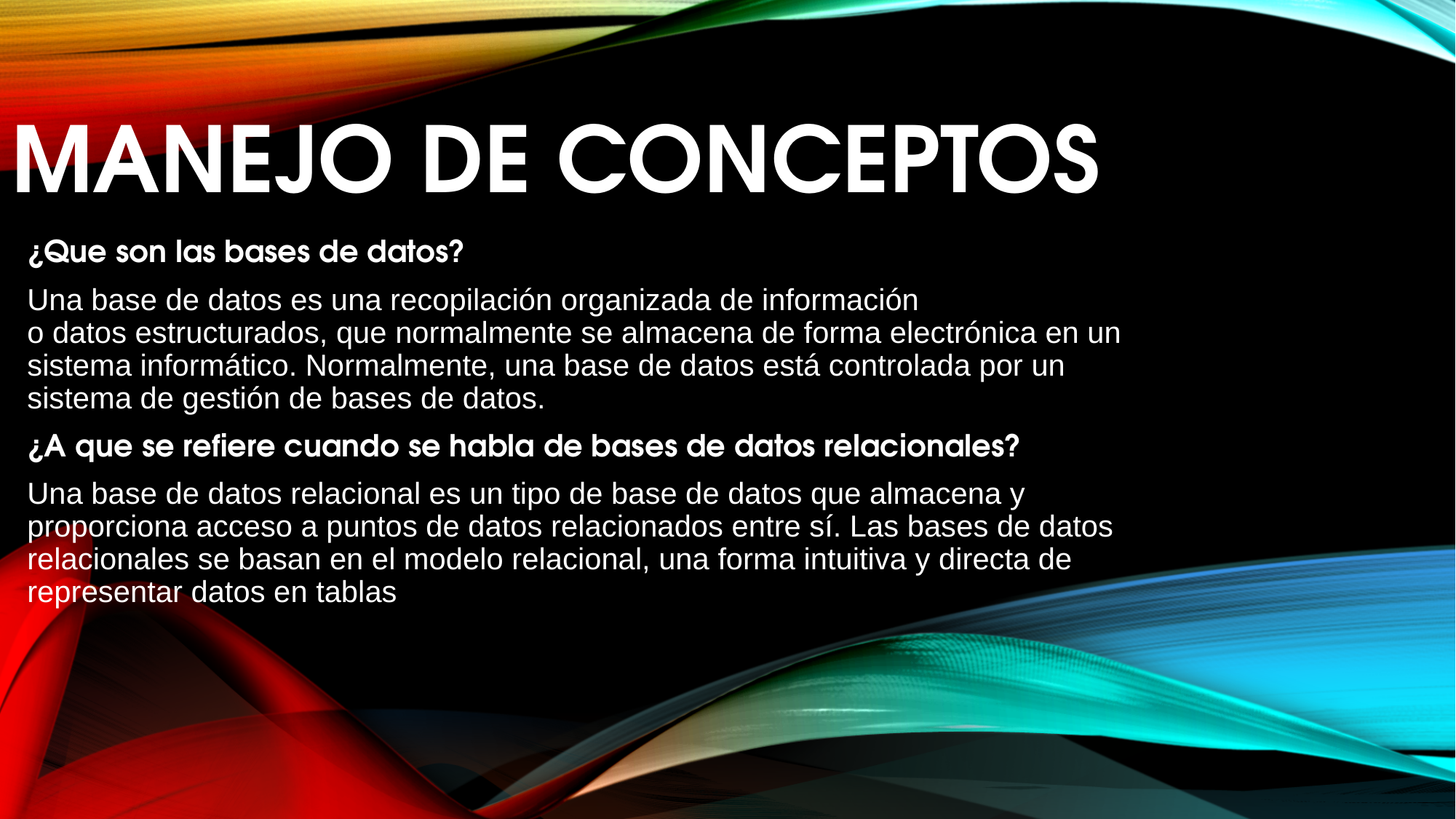

# MANEJO DE CONCEPTOS
¿Que son las bases de datos?
Una base de datos es una recopilación organizada de información o datos estructurados, que normalmente se almacena de forma electrónica en un sistema informático. Normalmente, una base de datos está controlada por un sistema de gestión de bases de datos.
¿A que se refiere cuando se habla de bases de datos relacionales?
Una base de datos relacional es un tipo de base de datos que almacena y proporciona acceso a puntos de datos relacionados entre sí. Las bases de datos relacionales se basan en el modelo relacional, una forma intuitiva y directa de representar datos en tablas